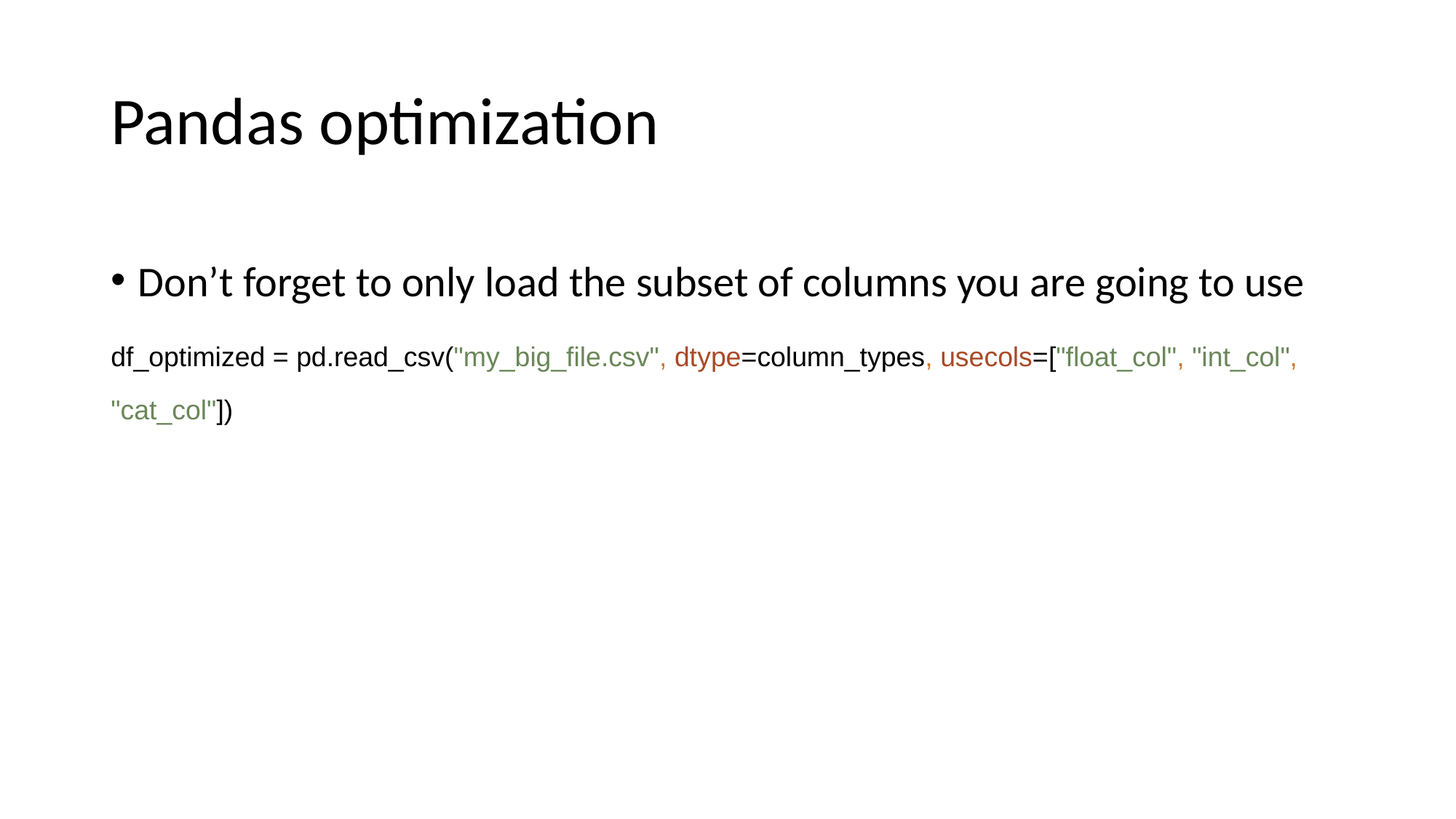

# Pandas optimization
Don’t forget to only load the subset of columns you are going to use
df_optimized = pd.read_csv("my_big_file.csv", dtype=column_types, usecols=["float_col", "int_col", "cat_col"])